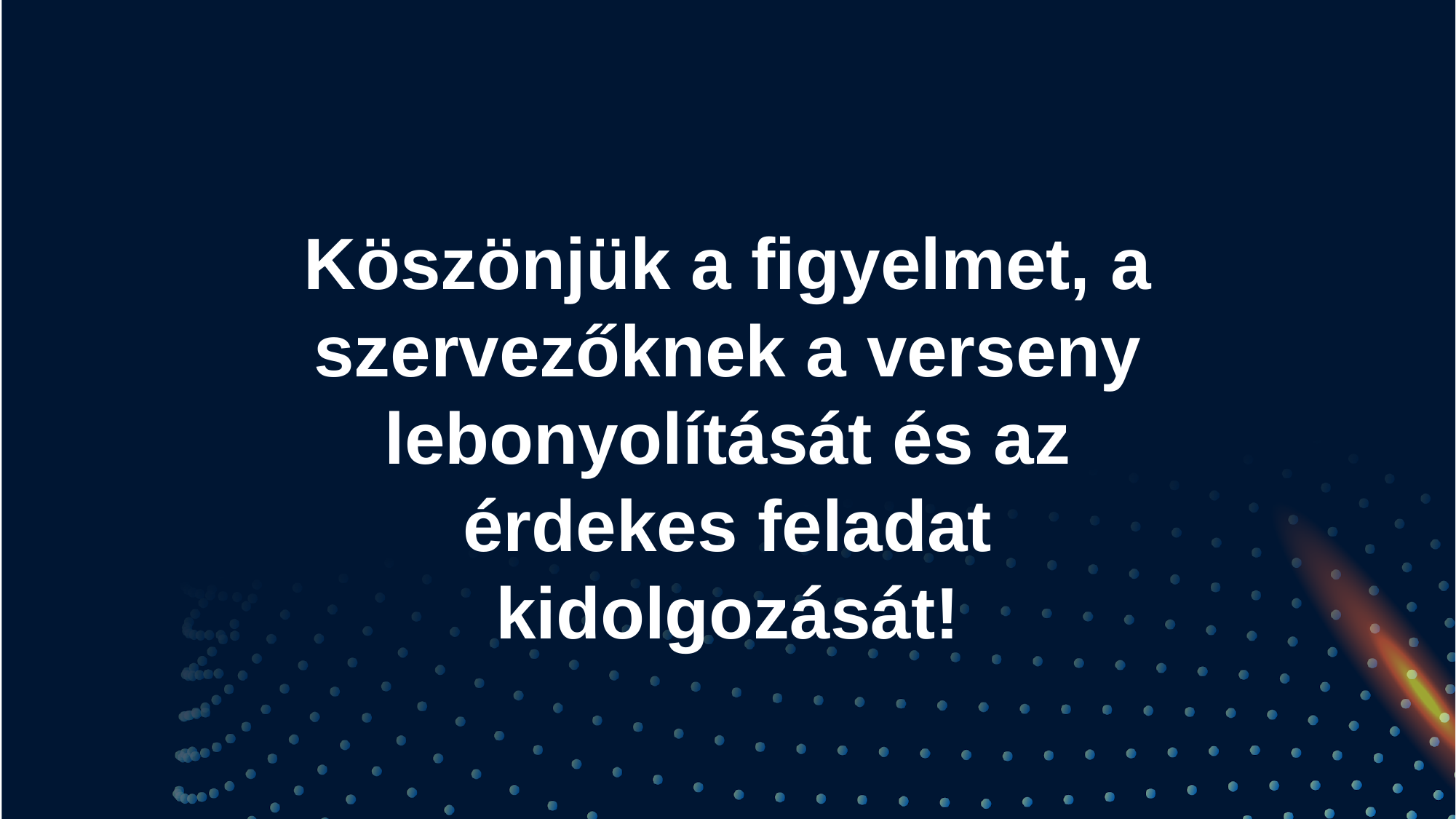

# Köszönjük a figyelmet, a szervezőknek a verseny lebonyolítását és az érdekes feladat kidolgozását!